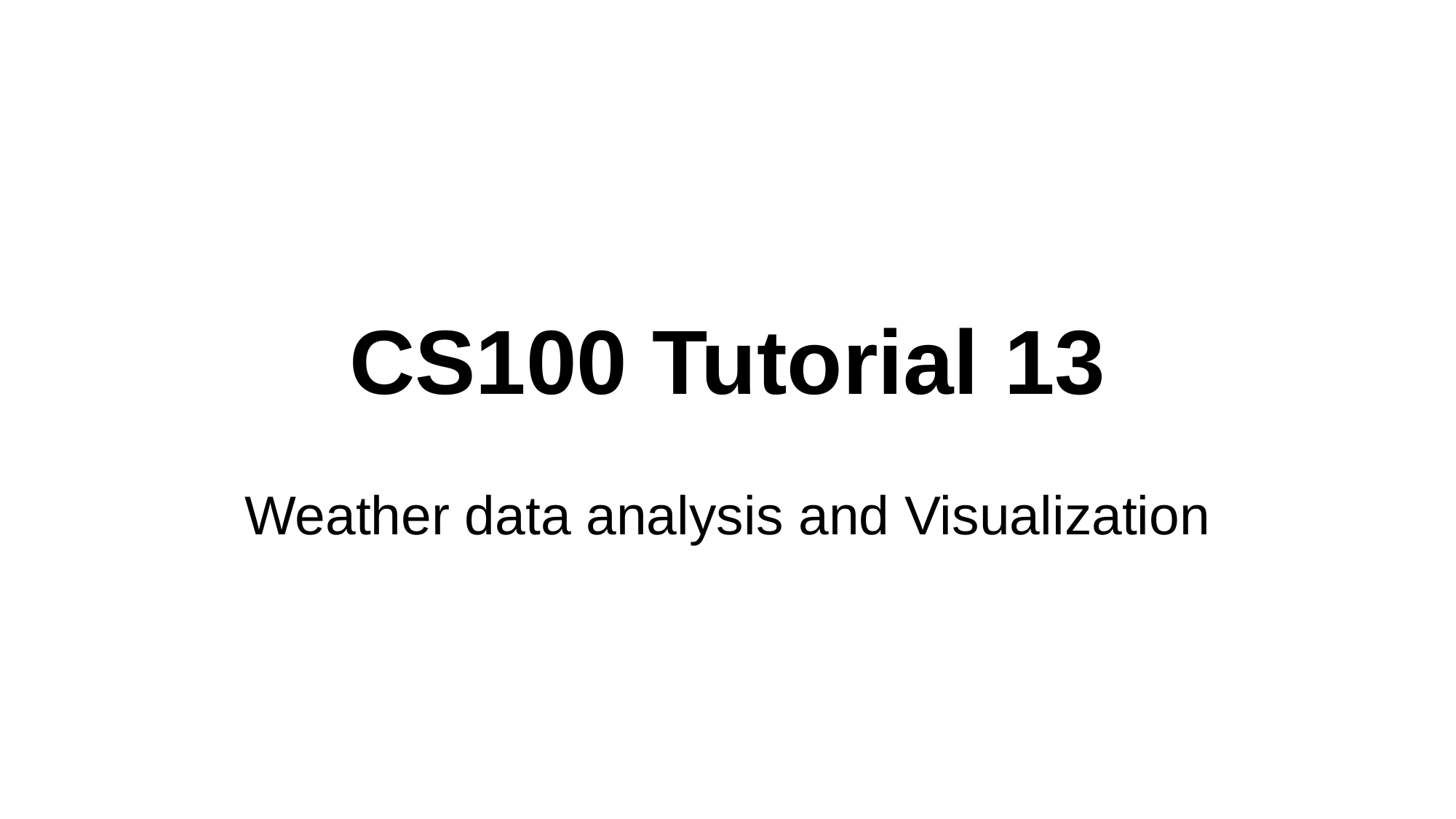

# CS100 Tutorial 13
Weather data analysis and Visualization